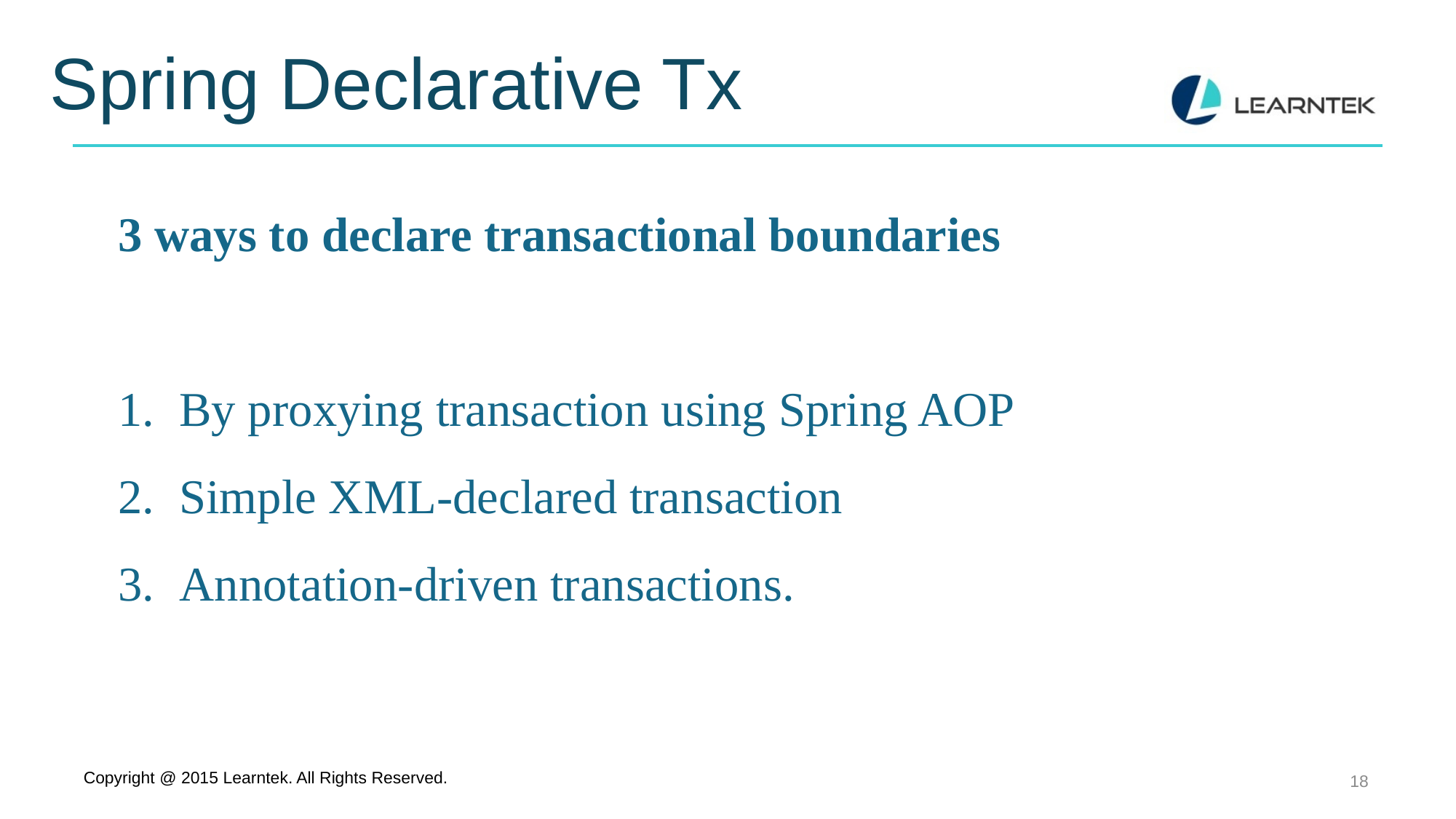

Spring Declarative Tx

3 ways to declare transactional boundaries

By proxying transaction using Spring AOP
Simple XML-declared transaction
Annotation-driven transactions.
Copyright @ 2015 Learntek. All Rights Reserved.
18